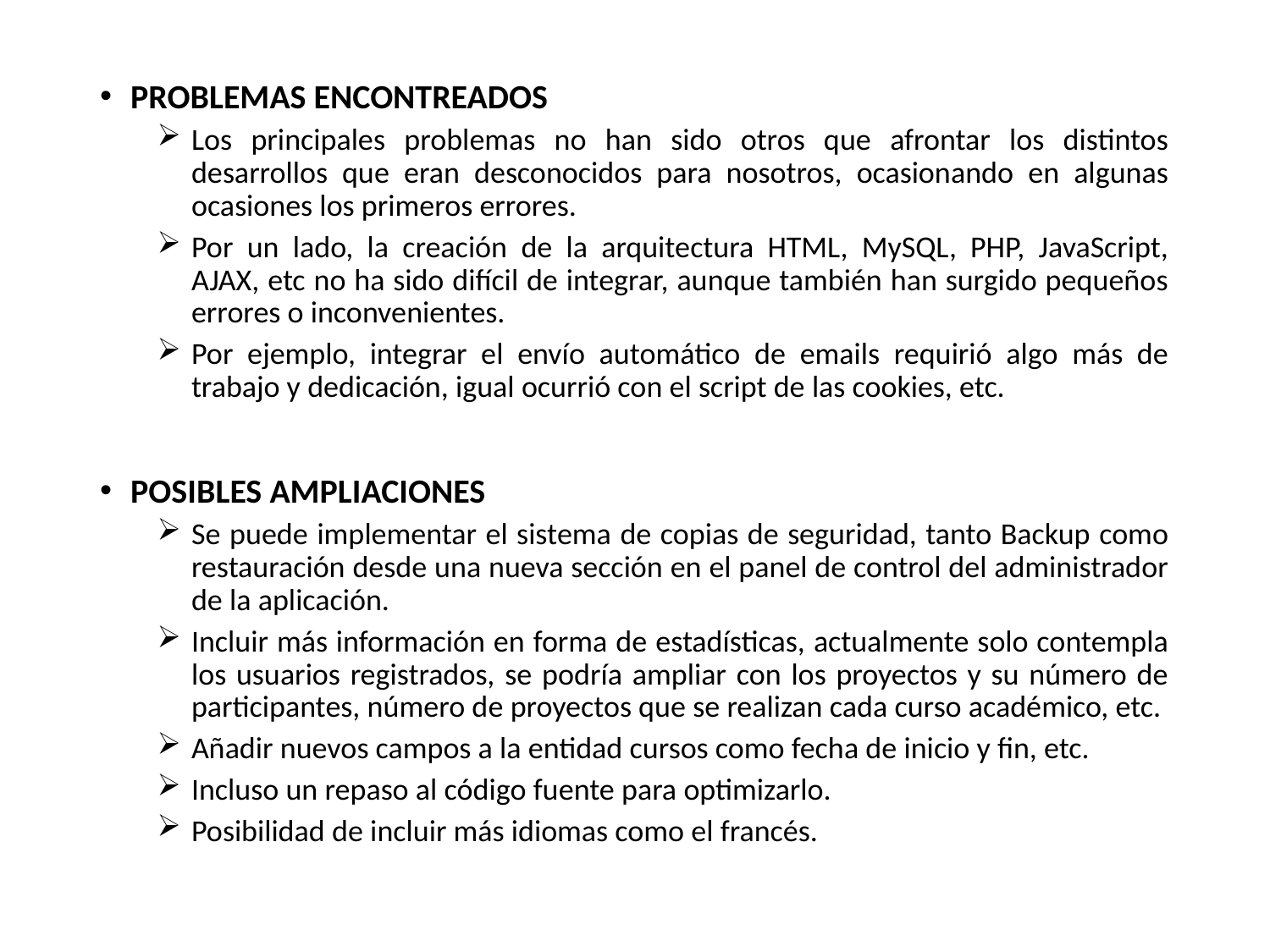

PROBLEMAS ENCONTREADOS
Los principales problemas no han sido otros que afrontar los distintos desarrollos que eran desconocidos para nosotros, ocasionando en algunas ocasiones los primeros errores.
Por un lado, la creación de la arquitectura HTML, MySQL, PHP, JavaScript, AJAX, etc no ha sido difícil de integrar, aunque también han surgido pequeños errores o inconvenientes.
Por ejemplo, integrar el envío automático de emails requirió algo más de trabajo y dedicación, igual ocurrió con el script de las cookies, etc.

POSIBLES AMPLIACIONES
Se puede implementar el sistema de copias de seguridad, tanto Backup como restauración desde una nueva sección en el panel de control del administrador de la aplicación.
Incluir más información en forma de estadísticas, actualmente solo contempla los usuarios registrados, se podría ampliar con los proyectos y su número de participantes, número de proyectos que se realizan cada curso académico, etc.
Añadir nuevos campos a la entidad cursos como fecha de inicio y fin, etc.
Incluso un repaso al código fuente para optimizarlo.
Posibilidad de incluir más idiomas como el francés.